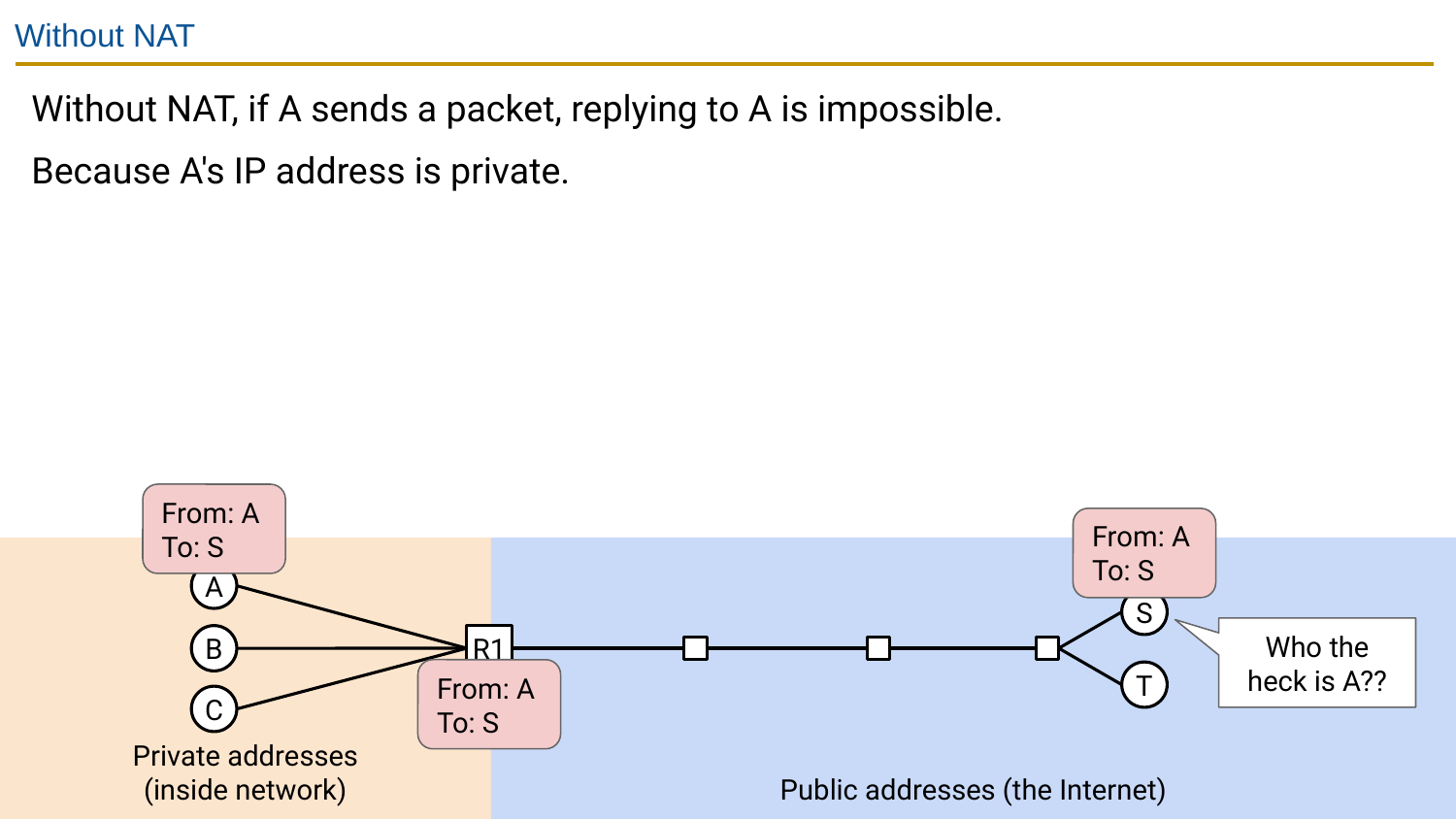

# Without NAT
Without NAT, if A sends a packet, replying to A is impossible.
Because A's IP address is private.
From: A
To: S
From: A
To: S
Private addresses
(inside network)
Public addresses (the Internet)
A
S
Who the heck is A??
B
R1

From: A
To: S
T
C